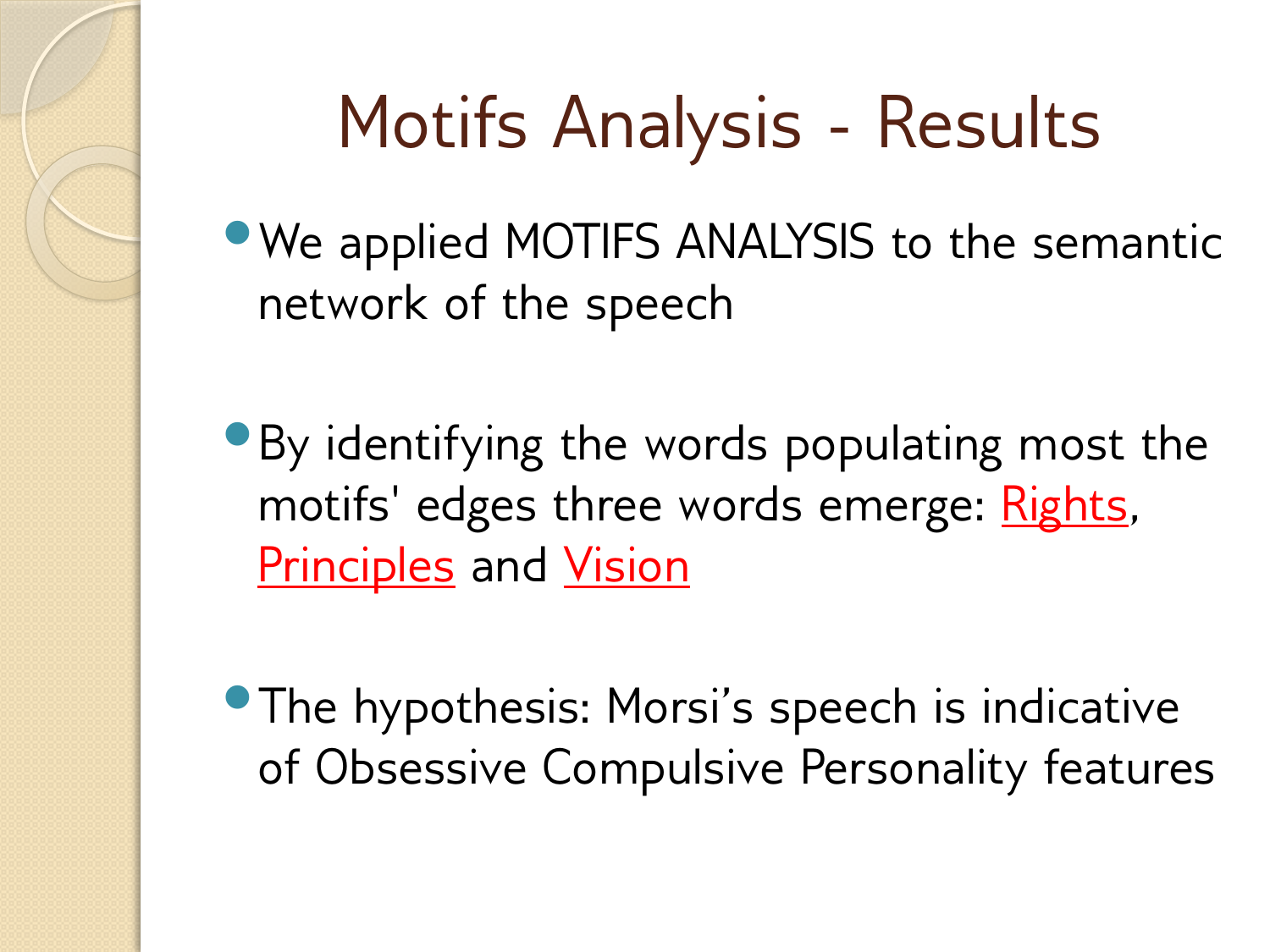

# Motifs Analysis - Results
We applied MOTIFS ANALYSIS to the semantic network of the speech

By identifying the words populating most the motifs' edges three words emerge: Rights, Principles and Vision

The hypothesis: Morsi’s speech is indicative of Obsessive Compulsive Personality features